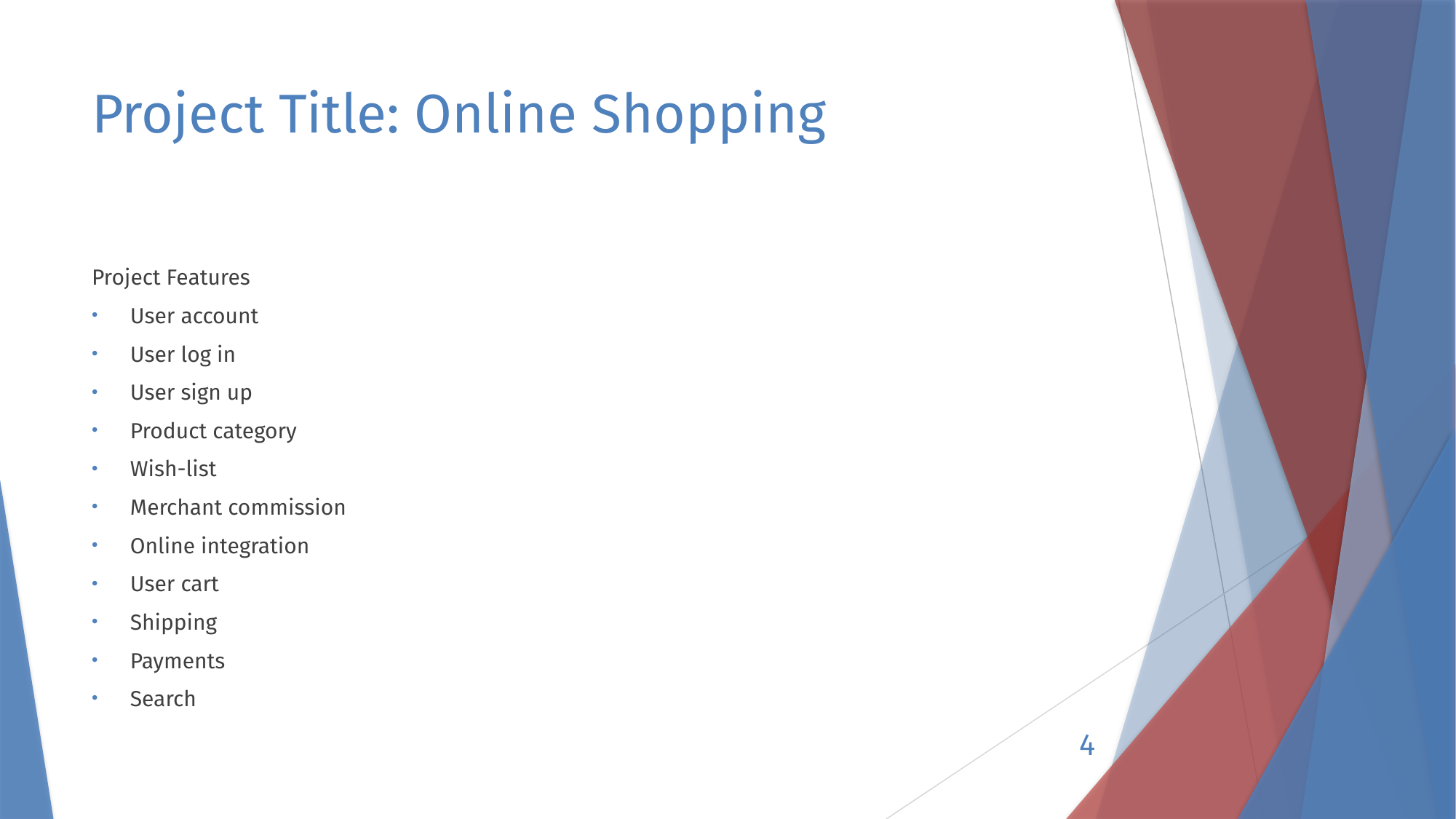

# Project Title: Online Shopping
Project Features
User account
User log in
User sign up
Product category
Wish-list
Merchant commission
Online integration
User cart
Shipping
Payments
Search

4